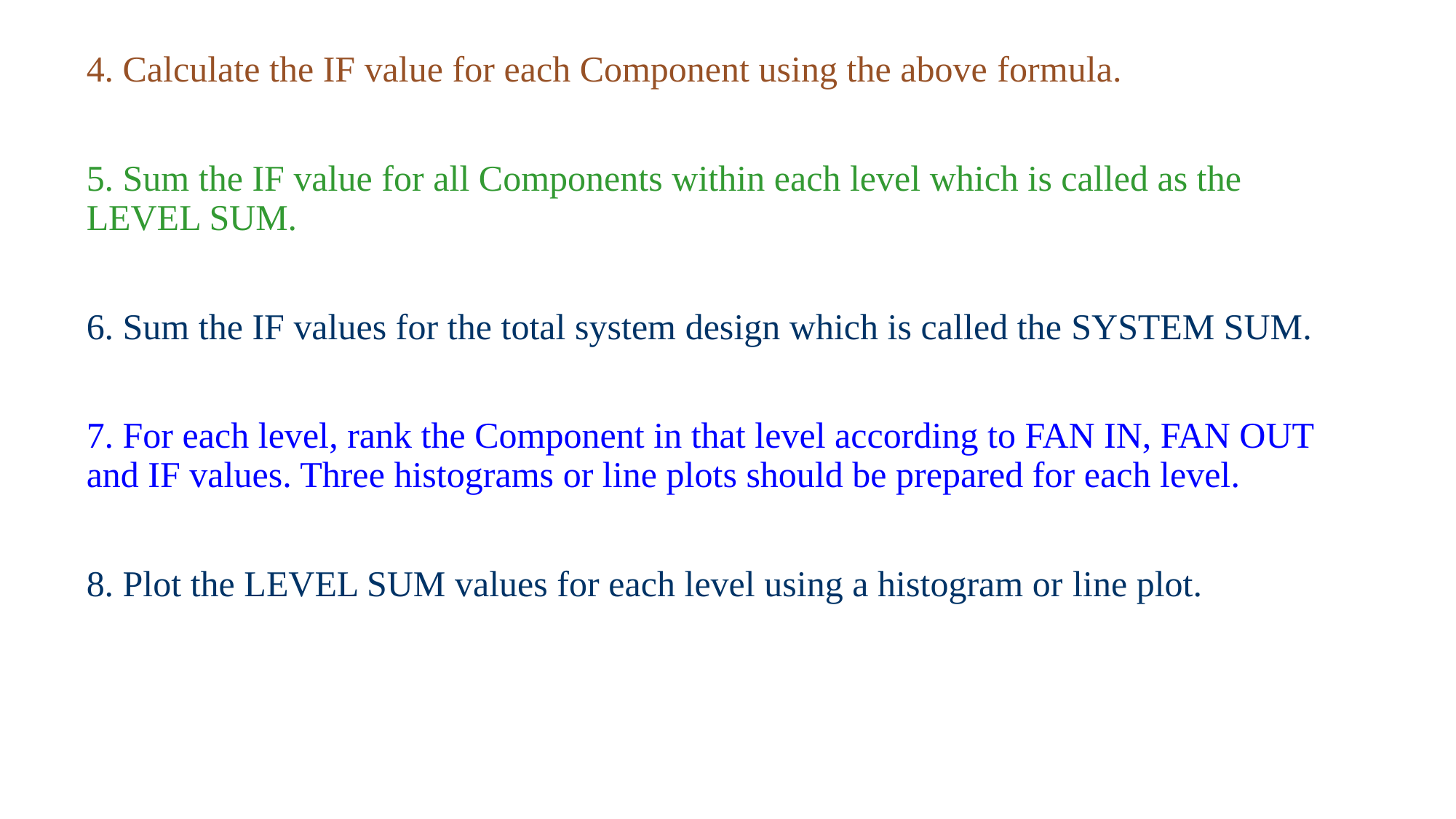

#
4. Calculate the IF value for each Component using the above formula.

5. Sum the IF value for all Components within each level which is called as the LEVEL SUM.

6. Sum the IF values for the total system design which is called the SYSTEM SUM.

7. For each level, rank the Component in that level according to FAN IN, FAN OUT and IF values. Three histograms or line plots should be prepared for each level.

8. Plot the LEVEL SUM values for each level using a histogram or line plot.